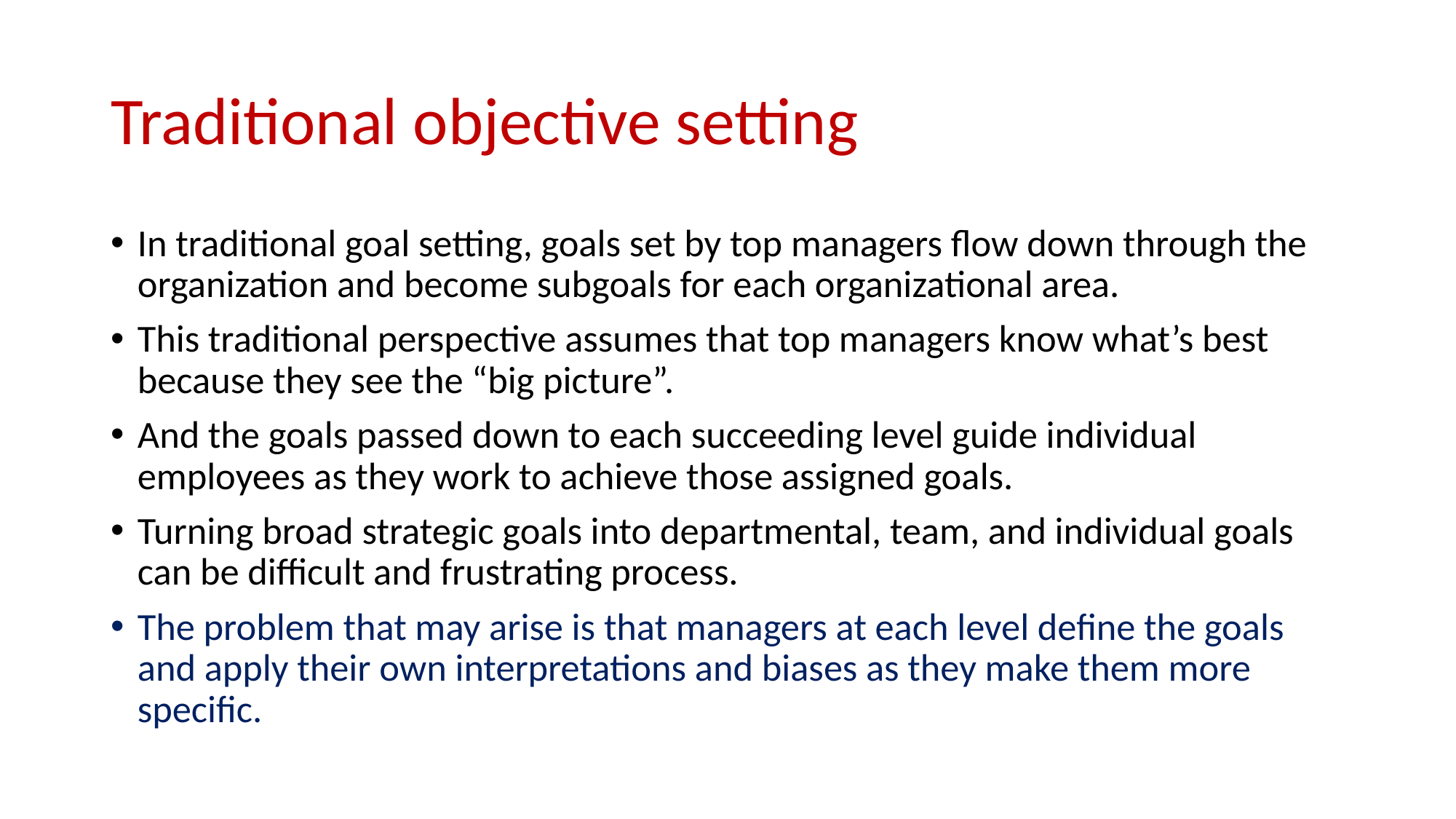

# Traditional objective setting
In traditional goal setting, goals set by top managers flow down through the organization and become subgoals for each organizational area.
This traditional perspective assumes that top managers know what’s best because they see the “big picture”.
And the goals passed down to each succeeding level guide individual employees as they work to achieve those assigned goals.
Turning broad strategic goals into departmental, team, and individual goals can be difficult and frustrating process.
The problem that may arise is that managers at each level define the goals and apply their own interpretations and biases as they make them more specific.